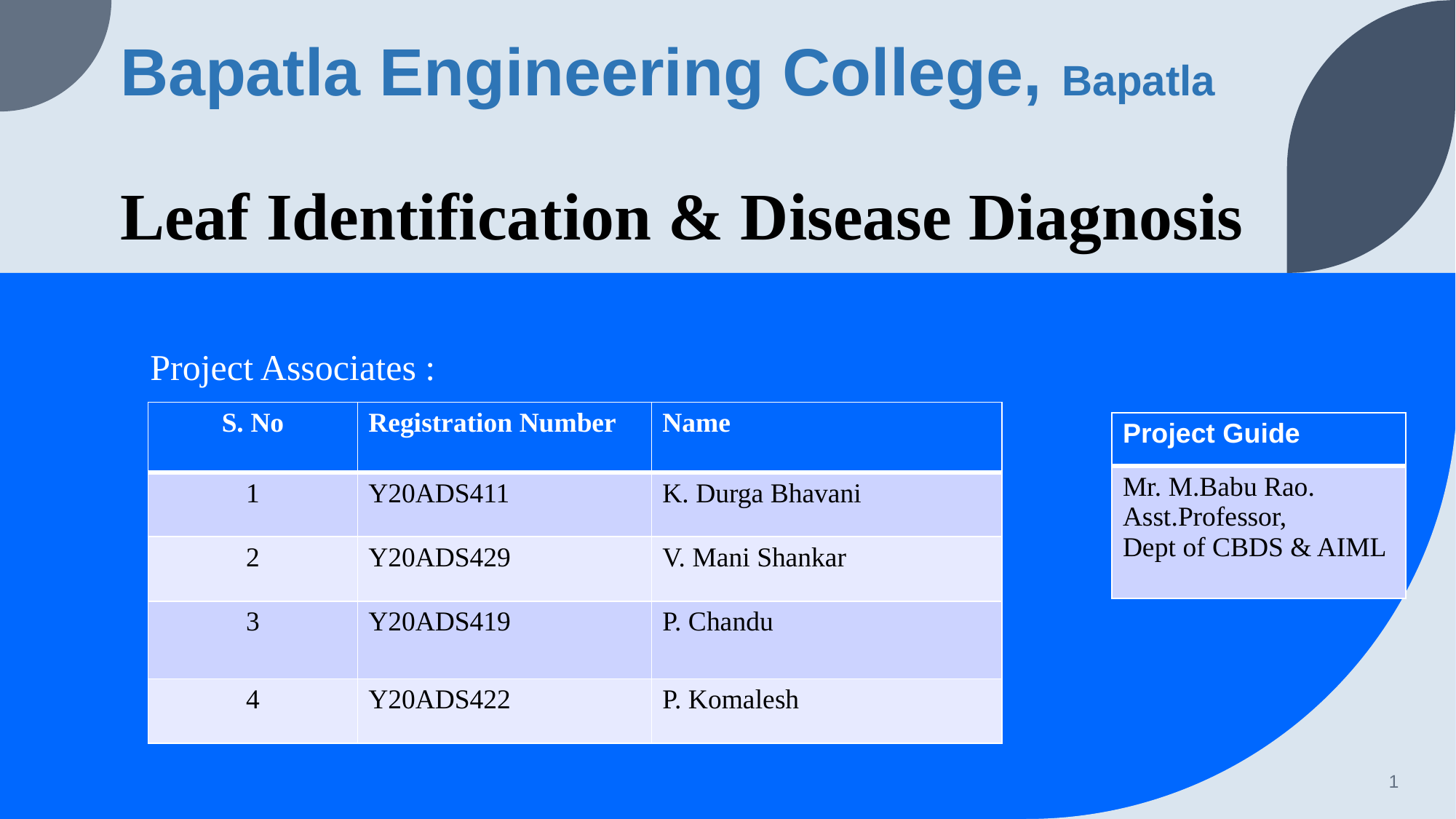

# Bapatla Engineering College, Bapatla Leaf Identification & Disease Diagnosis
Project Associates :
| S. No | Registration Number | Name |
| --- | --- | --- |
| 1 | Y20ADS411 | K. Durga Bhavani |
| 2 | Y20ADS429 | V. Mani Shankar |
| 3 | Y20ADS419 | P. Chandu |
| 4 | Y20ADS422 | P. Komalesh |
| Project Guide |
| --- |
| Mr. M.Babu Rao. Asst.Professor, Dept of CBDS & AIML |

1